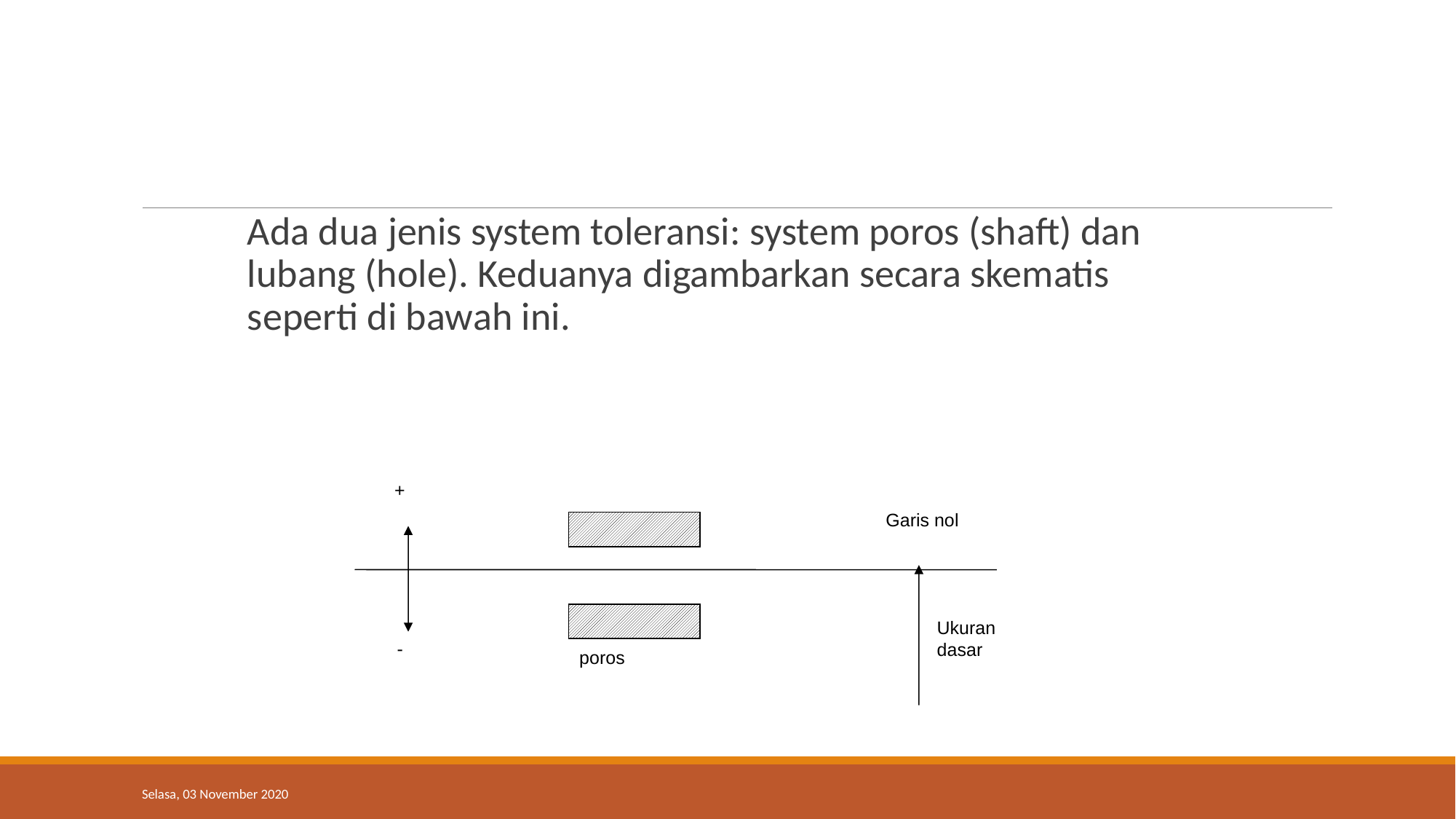

#
Ada dua jenis system toleransi: system poros (shaft) dan lubang (hole). Keduanya digambarkan secara skematis seperti di bawah ini.
+
Garis nol

Ukuran dasar
-
poros

Selasa, 03 November 2020